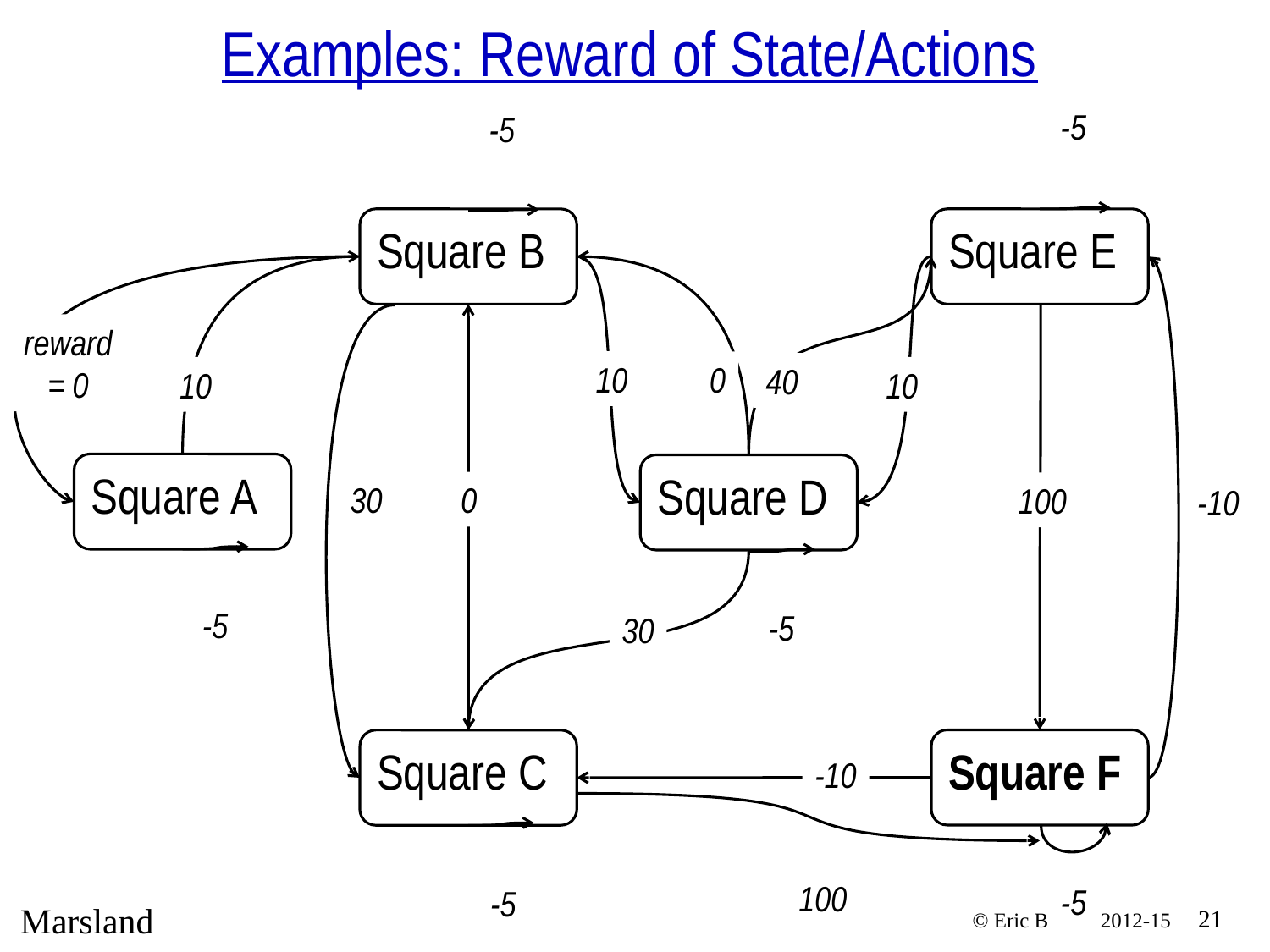

# Examples: Reward of State/Actions
-5

-5

Square B
Square E

reward
= 0
10
0
40
10
10
Square A
Square D
30
0
100
-10

-5

-5
30
Square F
Square C
-10

-5

100
-5
Marsland